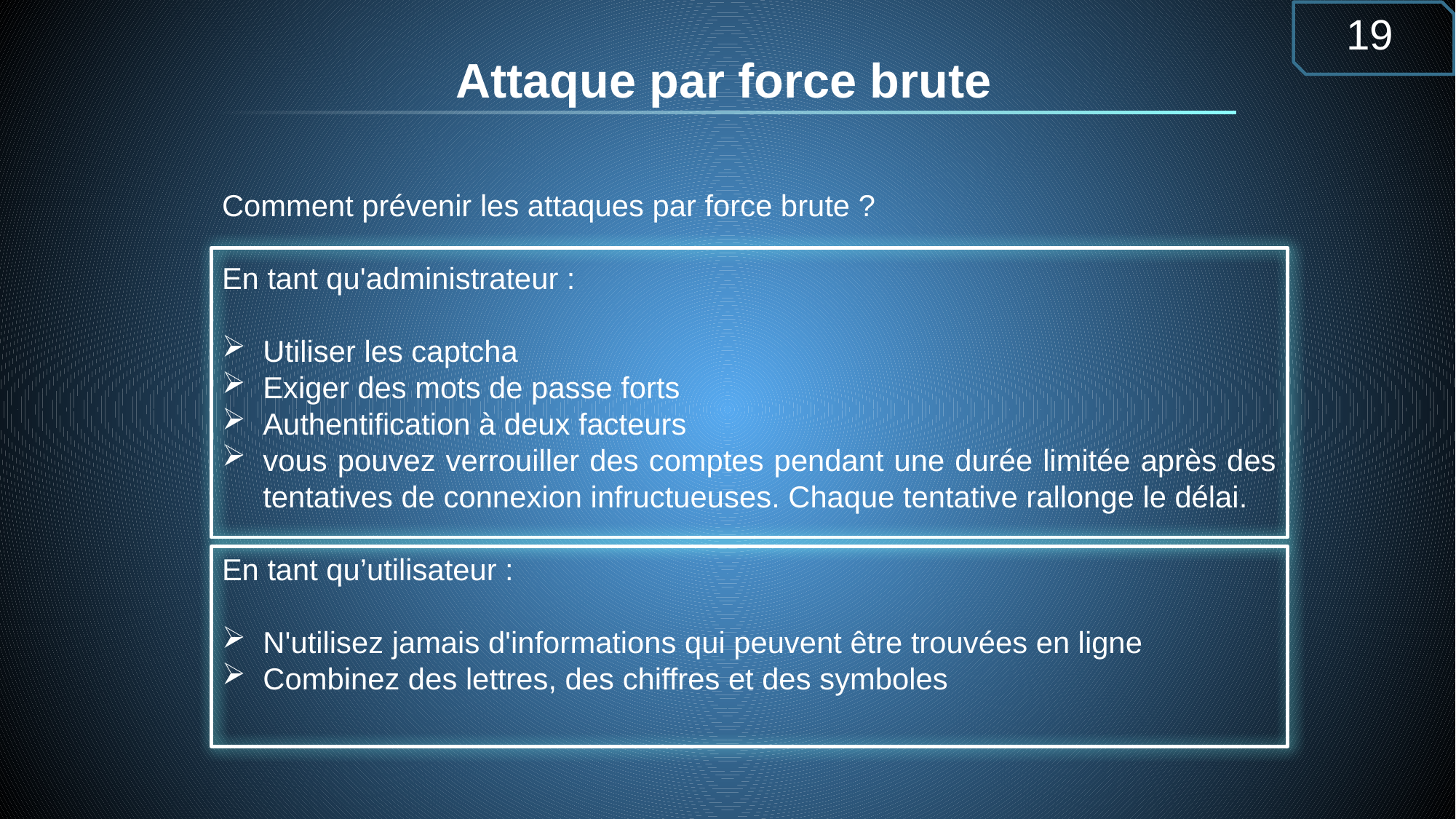

19
Attaque par force brute

Comment prévenir les attaques par force brute ?

En tant qu'administrateur :

Utiliser les captcha
Exiger des mots de passe forts
Authentification à deux facteurs
vous pouvez verrouiller des comptes pendant une durée limitée après des tentatives de connexion infructueuses. Chaque tentative rallonge le délai.

En tant qu’utilisateur :

N'utilisez jamais d'informations qui peuvent être trouvées en ligne
Combinez des lettres, des chiffres et des symboles